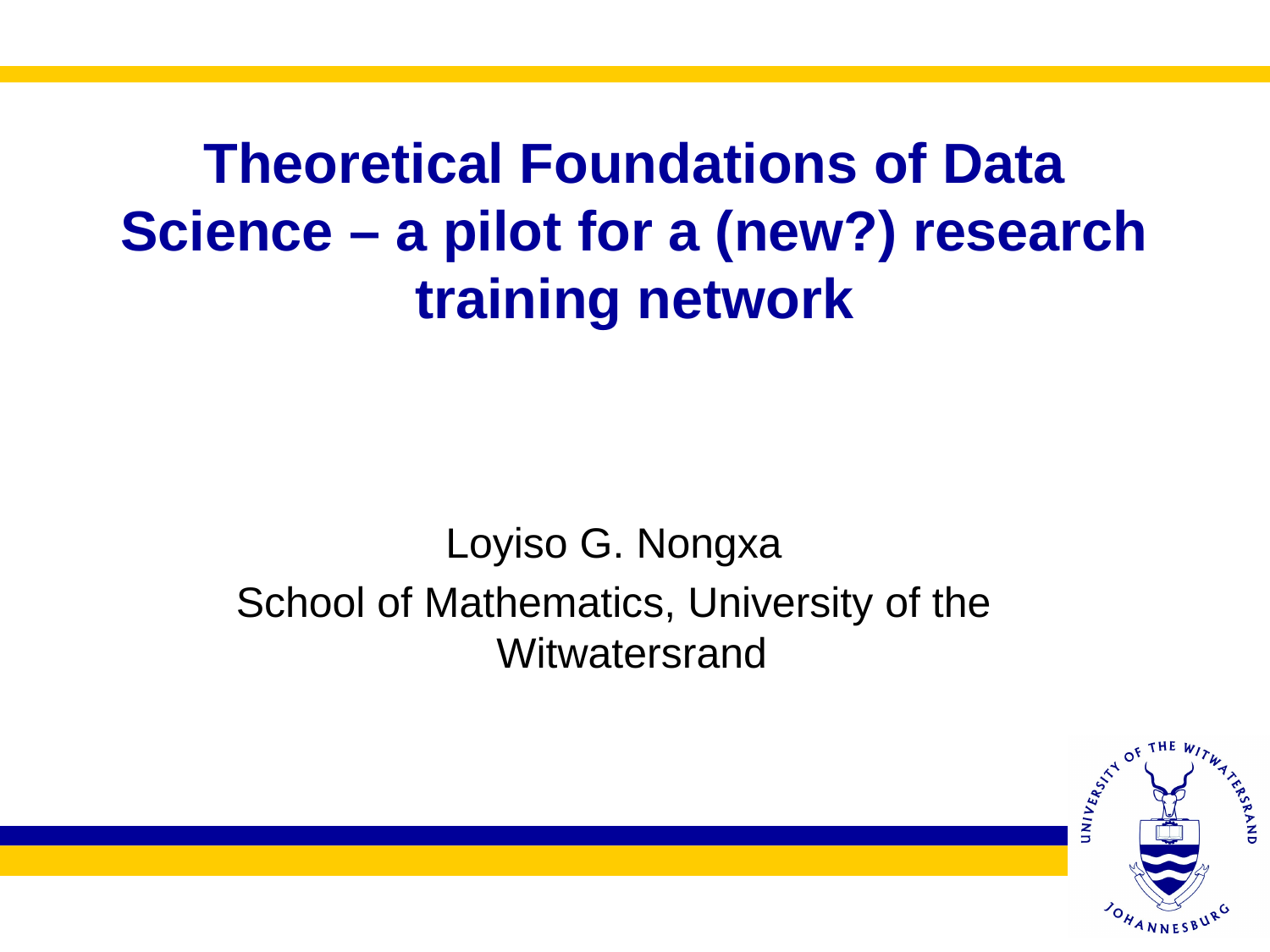

Theoretical Foundations of Data Science – a pilot for a (new?) research training network

Loyiso G. Nongxa
School of Mathematics, University of the Witwatersrand